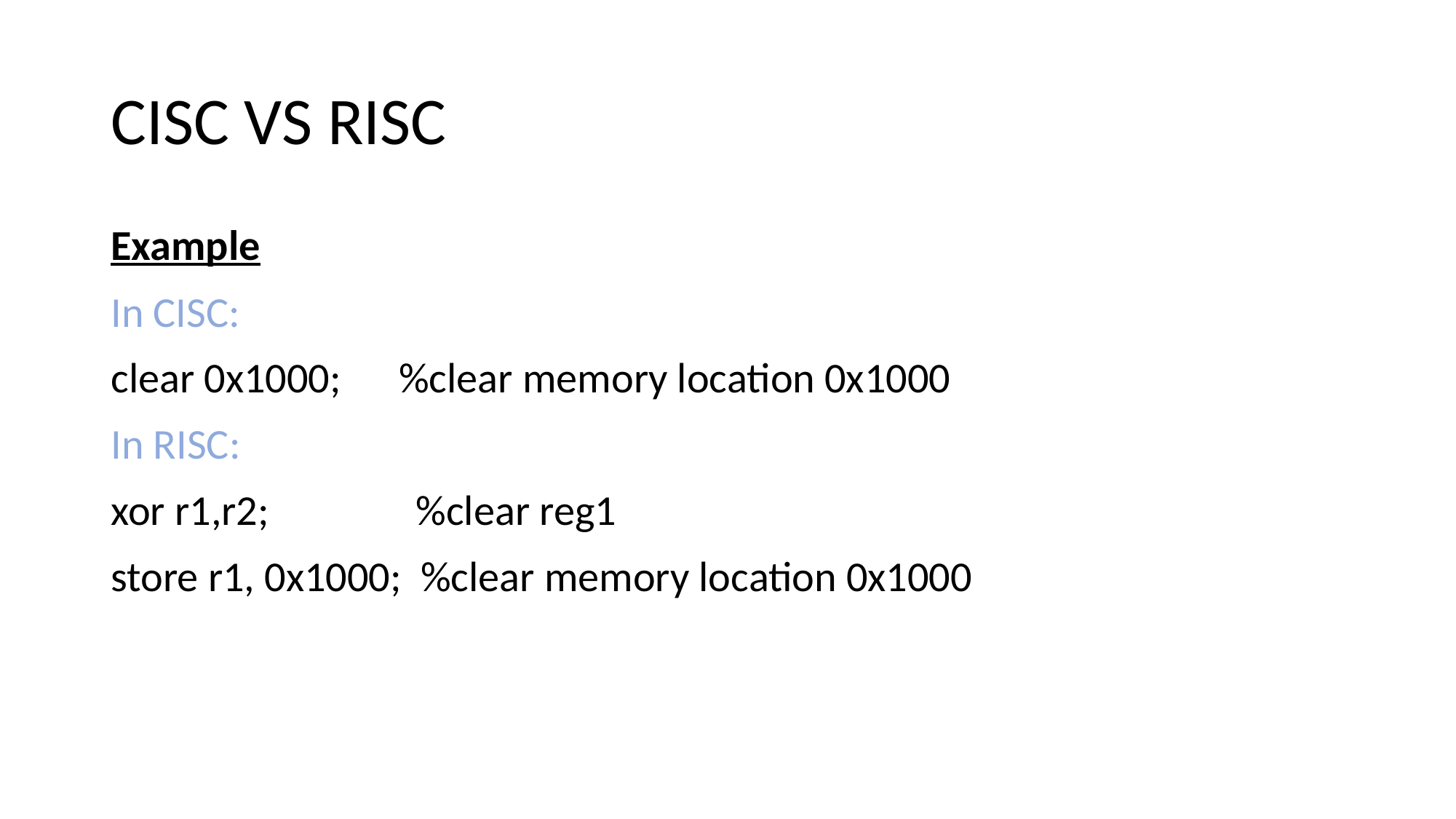

# CISC VS RISC
Example
In CISC:
clear 0x1000;      %clear memory location 0x1000
In RISC:
xor r1,r2;	         %clear reg1
store r1, 0x1000;  %clear memory location 0x1000